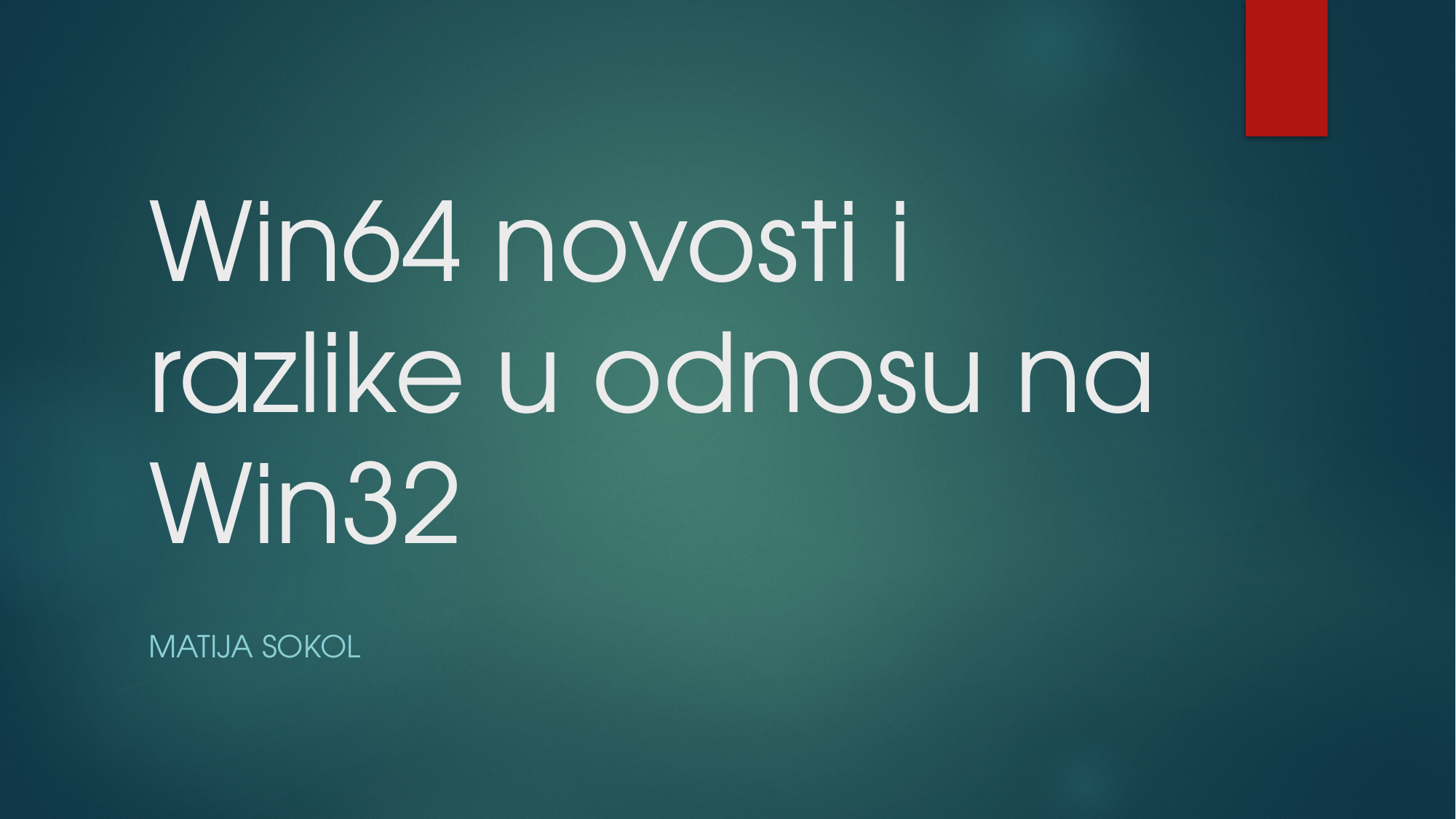

# Win64 novosti i razlike u odnosu na Win32

Matija Sokol